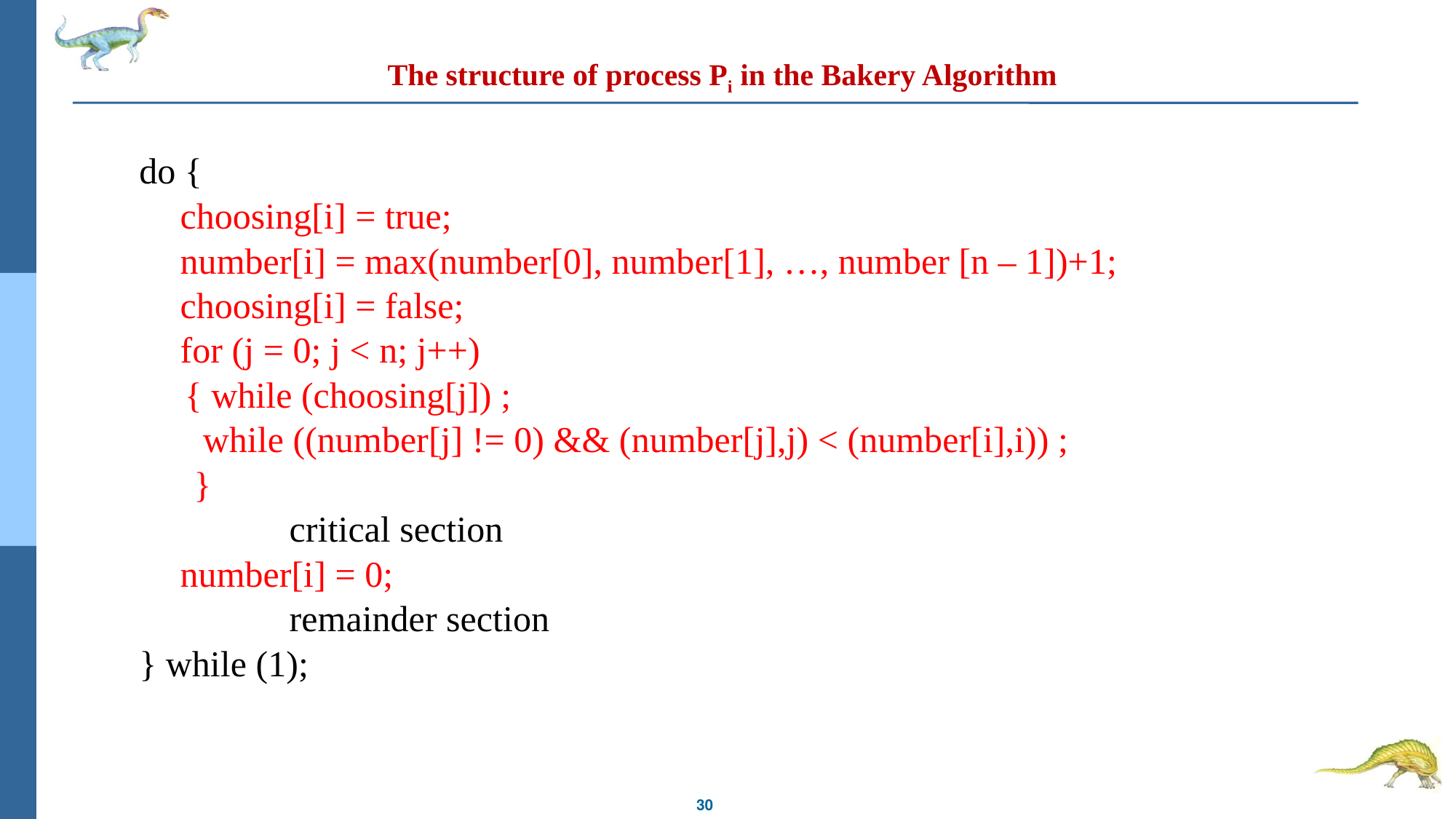

# The structure of process Pi in the Bakery Algorithm
do {
	choosing[i] = true;
	number[i] = max(number[0], number[1], …, number [n – 1])+1;
	choosing[i] = false;
	for (j = 0; j < n; j++)
     { while (choosing[j]) ;
       while ((number[j] != 0) && (number[j],j) < (number[i],i)) ;
      }
		critical section
	number[i] = 0;
		remainder section
} while (1);